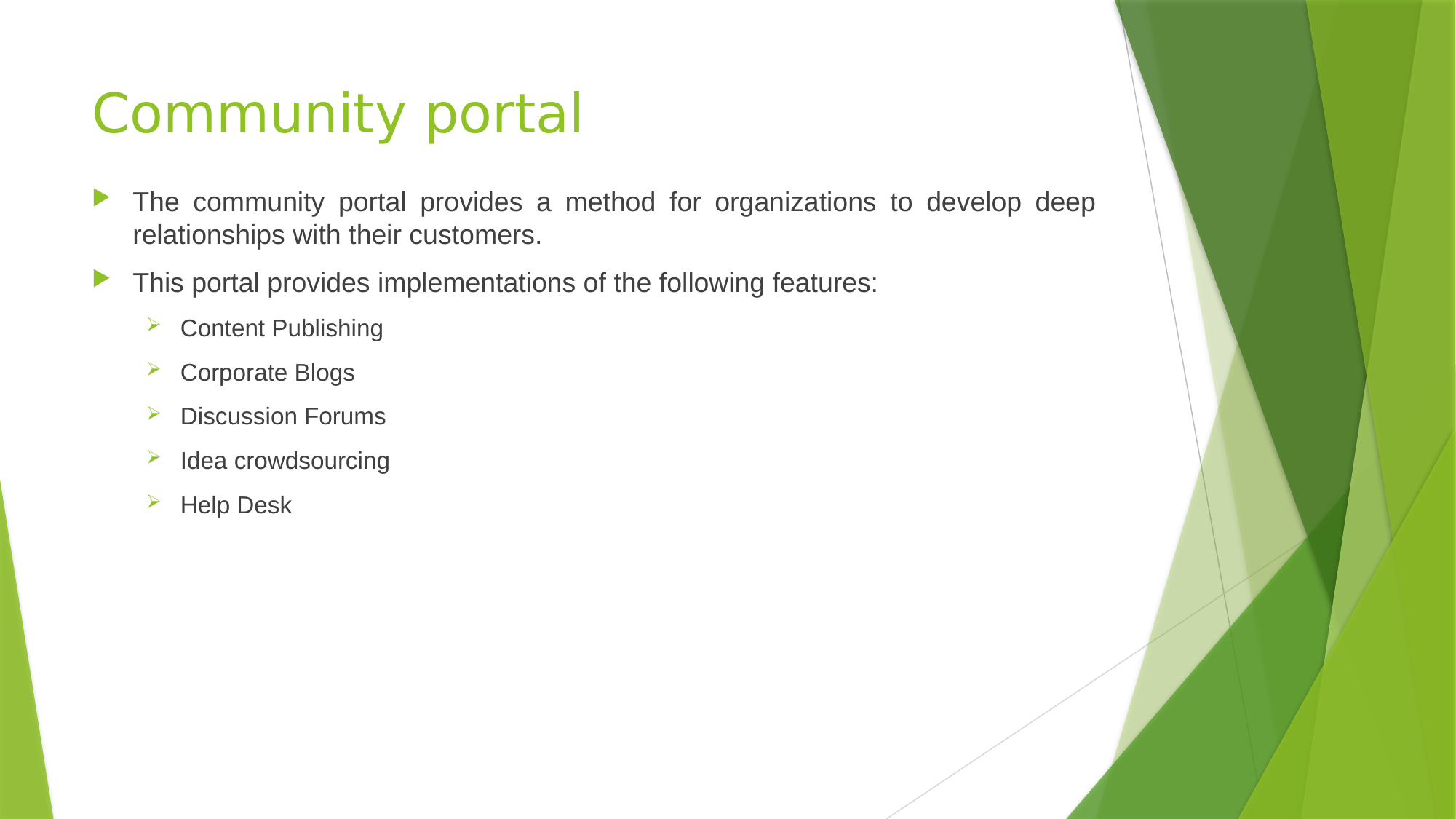

# Community portal
The community portal provides a method for organizations to develop deep relationships with their customers.
This portal provides implementations of the following features:
Content Publishing
Corporate Blogs
Discussion Forums
Idea crowdsourcing
Help Desk